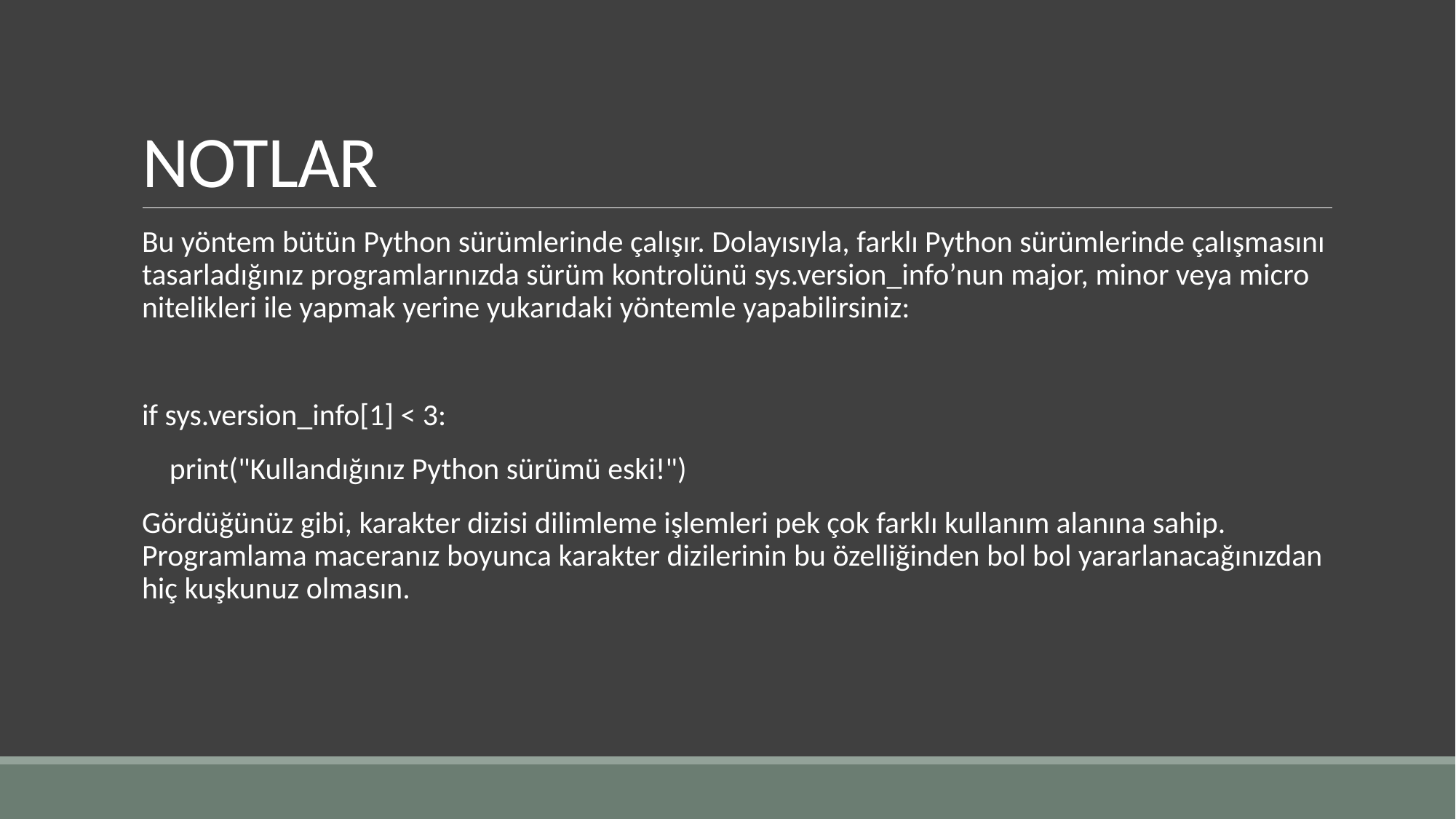

# NOTLAR
Bu yöntem bütün Python sürümlerinde çalışır. Dolayısıyla, farklı Python sürümlerinde çalışmasını tasarladığınız programlarınızda sürüm kontrolünü sys.version_info’nun major, minor veya micro nitelikleri ile yapmak yerine yukarıdaki yöntemle yapabilirsiniz:

if sys.version_info[1] < 3:
    print("Kullandığınız Python sürümü eski!")
Gördüğünüz gibi, karakter dizisi dilimleme işlemleri pek çok farklı kullanım alanına sahip. Programlama maceranız boyunca karakter dizilerinin bu özelliğinden bol bol yararlanacağınızdan hiç kuşkunuz olmasın.